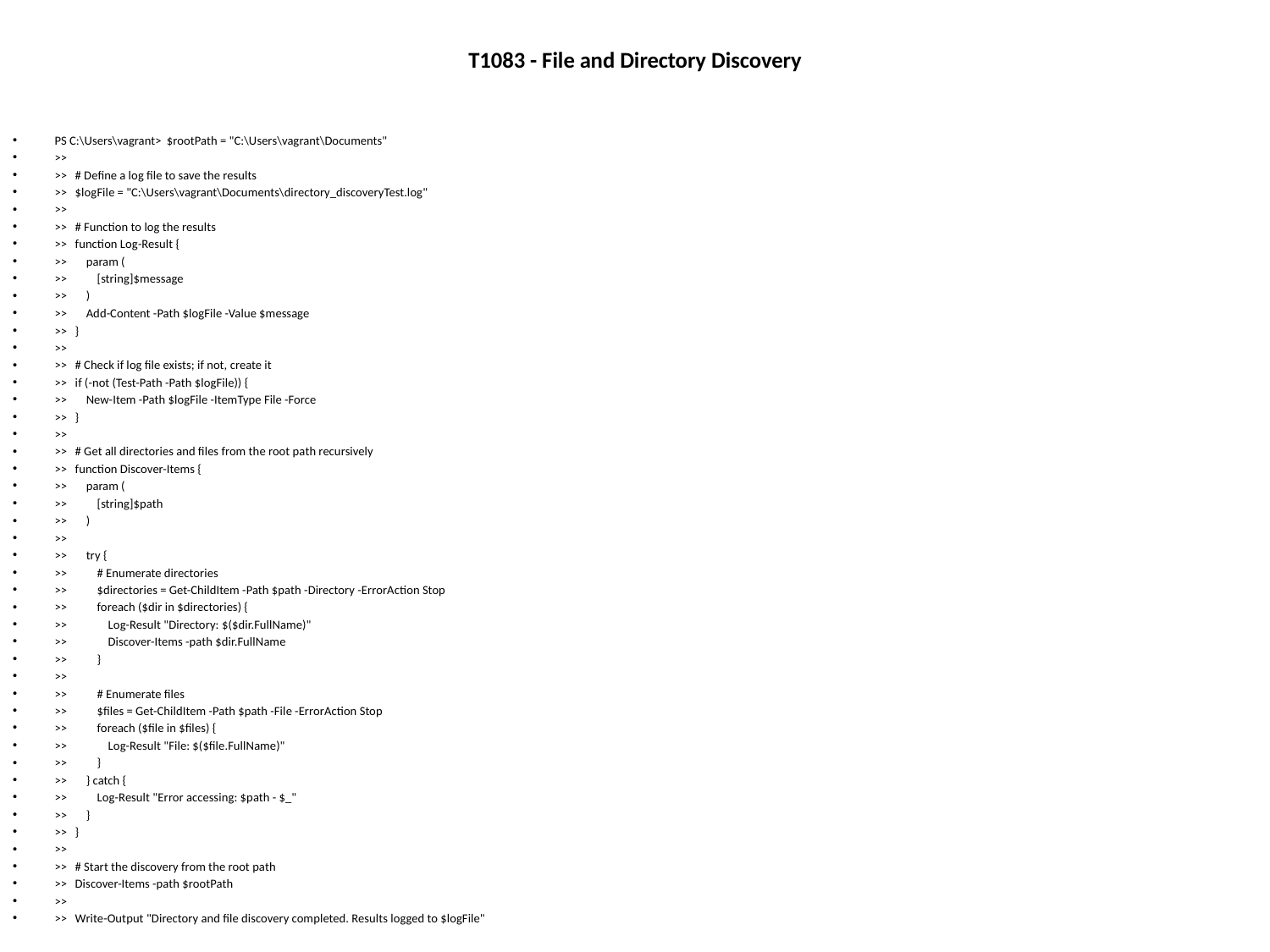

# T1083 - File and Directory Discovery
PS C:\Users\vagrant>  $rootPath = "C:\Users\vagrant\Documents"
>>
>>   # Define a log file to save the results
>>   $logFile = "C:\Users\vagrant\Documents\directory_discoveryTest.log"
>>
>>   # Function to log the results
>>   function Log-Result {
>>       param (
>>           [string]$message
>>       )
>>       Add-Content -Path $logFile -Value $message
>>   }
>>
>>   # Check if log file exists; if not, create it
>>   if (-not (Test-Path -Path $logFile)) {
>>       New-Item -Path $logFile -ItemType File -Force
>>   }
>>
>>   # Get all directories and files from the root path recursively
>>   function Discover-Items {
>>       param (
>>           [string]$path
>>       )
>>
>>       try {
>>           # Enumerate directories
>>           $directories = Get-ChildItem -Path $path -Directory -ErrorAction Stop
>>           foreach ($dir in $directories) {
>>               Log-Result "Directory: $($dir.FullName)"
>>               Discover-Items -path $dir.FullName
>>           }
>>
>>           # Enumerate files
>>           $files = Get-ChildItem -Path $path -File -ErrorAction Stop
>>           foreach ($file in $files) {
>>               Log-Result "File: $($file.FullName)"
>>           }
>>       } catch {
>>           Log-Result "Error accessing: $path - $_"
>>       }
>>   }
>>
>>   # Start the discovery from the root path
>>   Discover-Items -path $rootPath
>>
>>   Write-Output "Directory and file discovery completed. Results logged to $logFile"